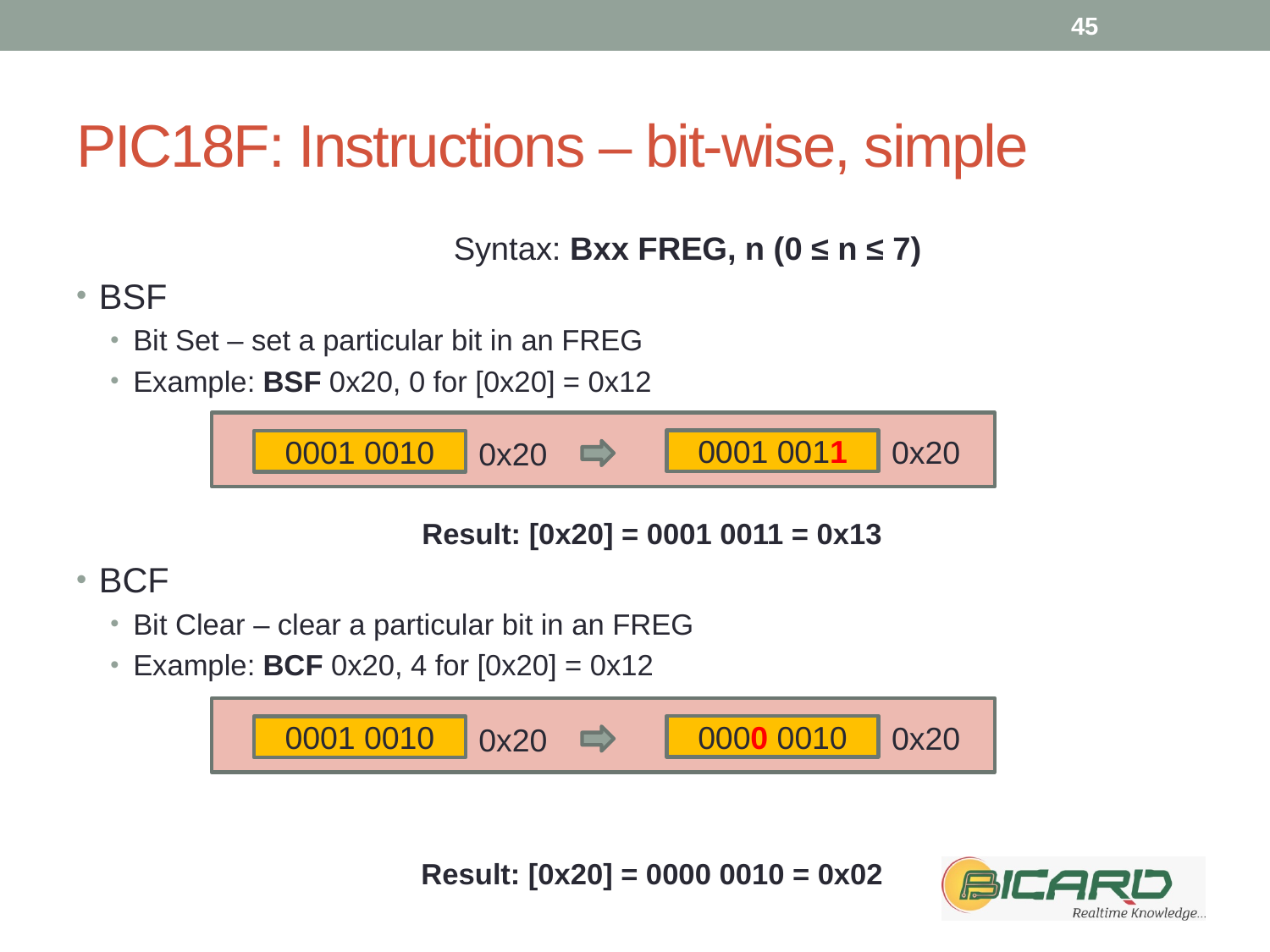

45
# PIC18F: Instructions – bit-wise, simple
	Syntax: Bxx FREG, n (0 ≤ n ≤ 7)
BSF
Bit Set – set a particular bit in an FREG
Example: BSF 0x20, 0 for [0x20] = 0x12

Result: [0x20] = 0001 0011 = 0x13
BCF
Bit Clear – clear a particular bit in an FREG
Example: BCF 0x20, 4 for [0x20] = 0x12

Result: [0x20] = 0000 0010 = 0x02

0x20
0x20
0001 0011
0001 0010

0x20
0x20
0000 0010
0001 0010